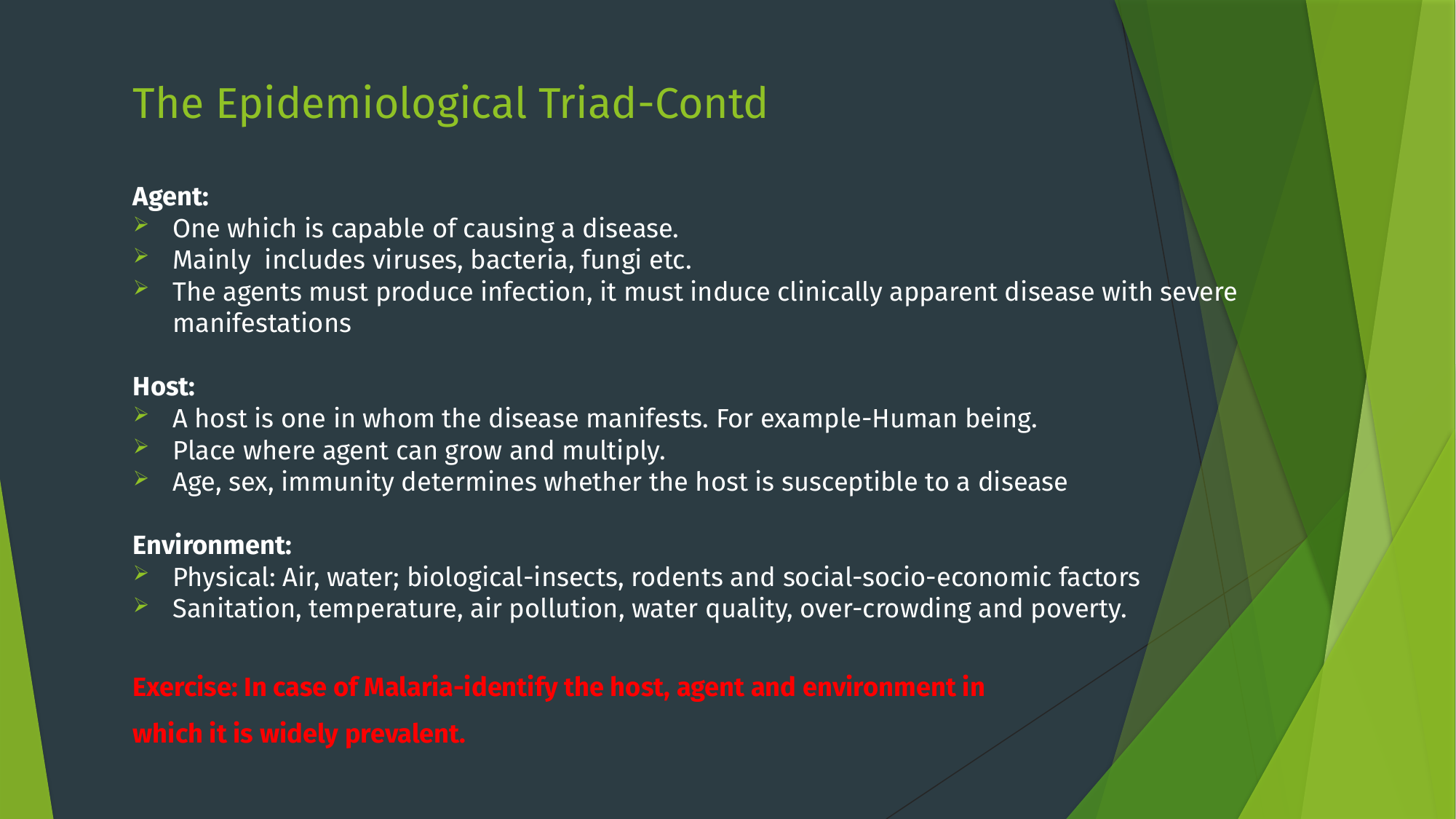

# The Epidemiological Triad-Contd
Agent:
One which is capable of causing a disease.
Mainly  includes viruses, bacteria, fungi etc.
The agents must produce infection, it must induce clinically apparent disease with severe manifestations

Host:
A host is one in whom the disease manifests. For example-Human being.
Place where agent can grow and multiply.
Age, sex, immunity determines whether the host is susceptible to a disease

Environment:
Physical: Air, water; biological-insects, rodents and social-socio-economic factors
Sanitation, temperature, air pollution, water quality, over-crowding and poverty.

Exercise: In case of Malaria-identify the host, agent and environment in
which it is widely prevalent.